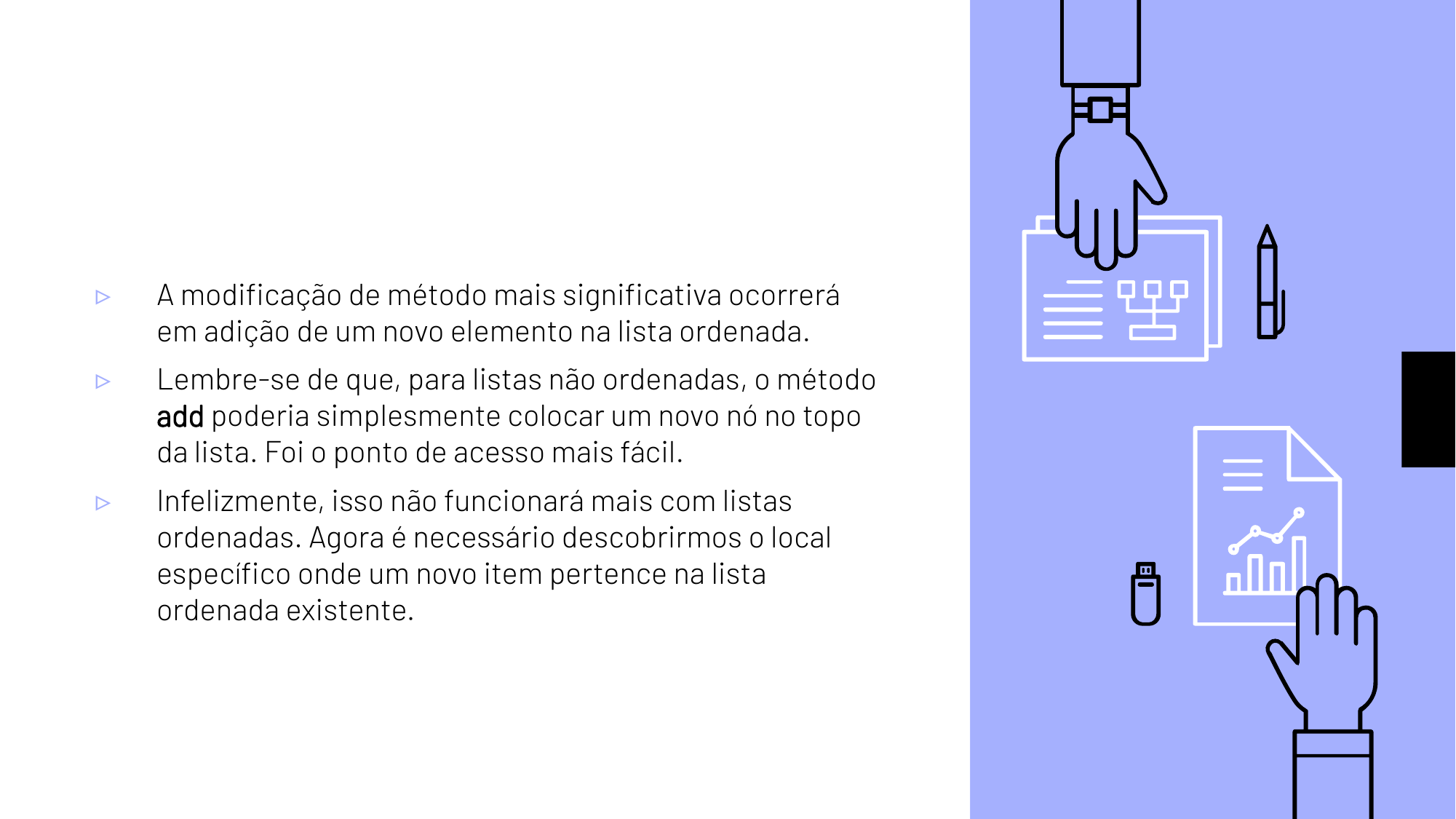

#
A modificação de método mais significativa ocorrerá em adição de um novo elemento na lista ordenada.
Lembre-se de que, para listas não ordenadas, o método add poderia simplesmente colocar um novo nó no topo da lista. Foi o ponto de acesso mais fácil.
Infelizmente, isso não funcionará mais com listas ordenadas. Agora é necessário descobrirmos o local específico onde um novo item pertence na lista ordenada existente.